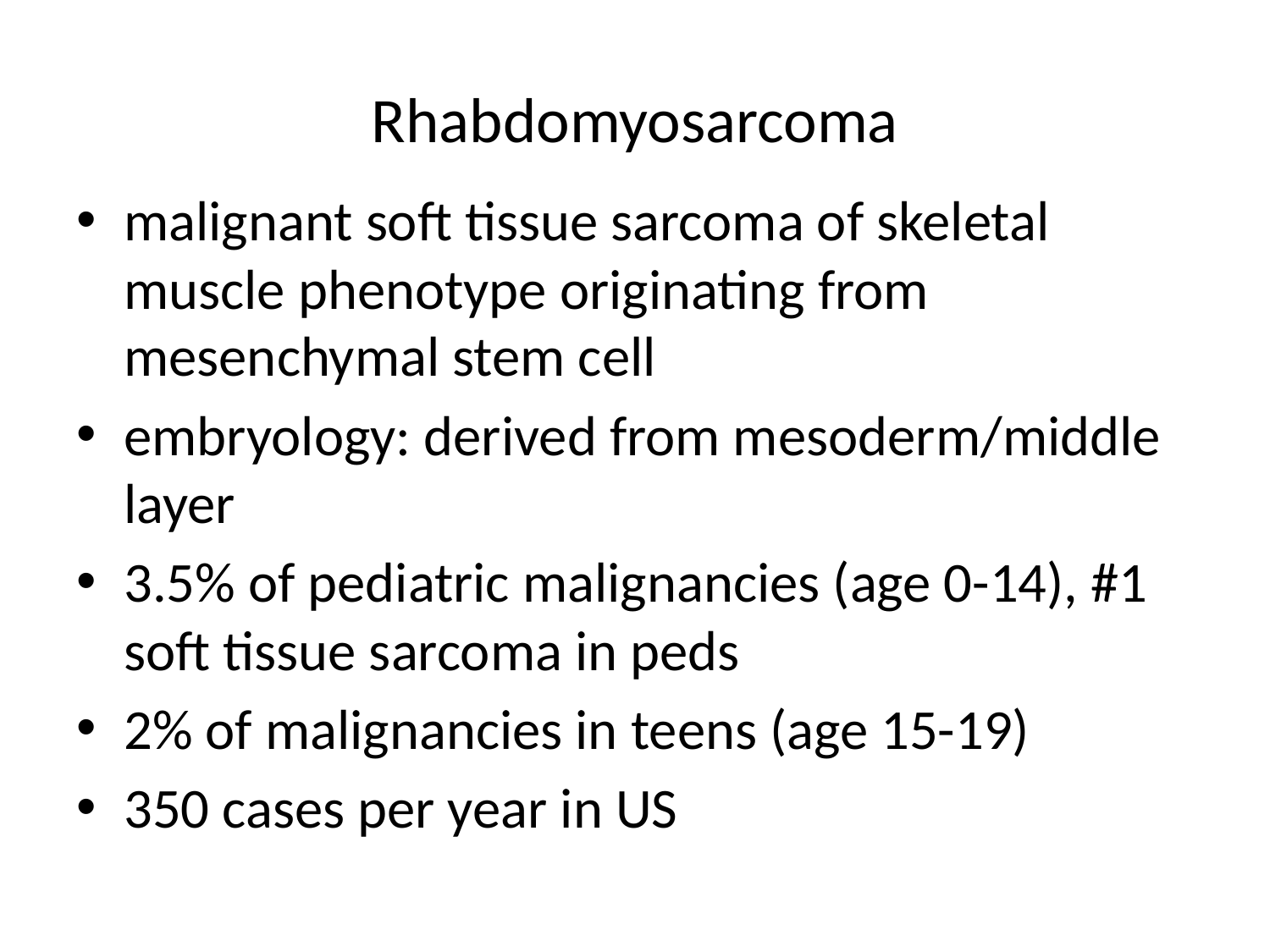

# Rhabdomyosarcoma
malignant soft tissue sarcoma of skeletal muscle phenotype originating from mesenchymal stem cell
embryology: derived from mesoderm/middle layer
3.5% of pediatric malignancies (age 0-14), #1 soft tissue sarcoma in peds
2% of malignancies in teens (age 15-19)
350 cases per year in US